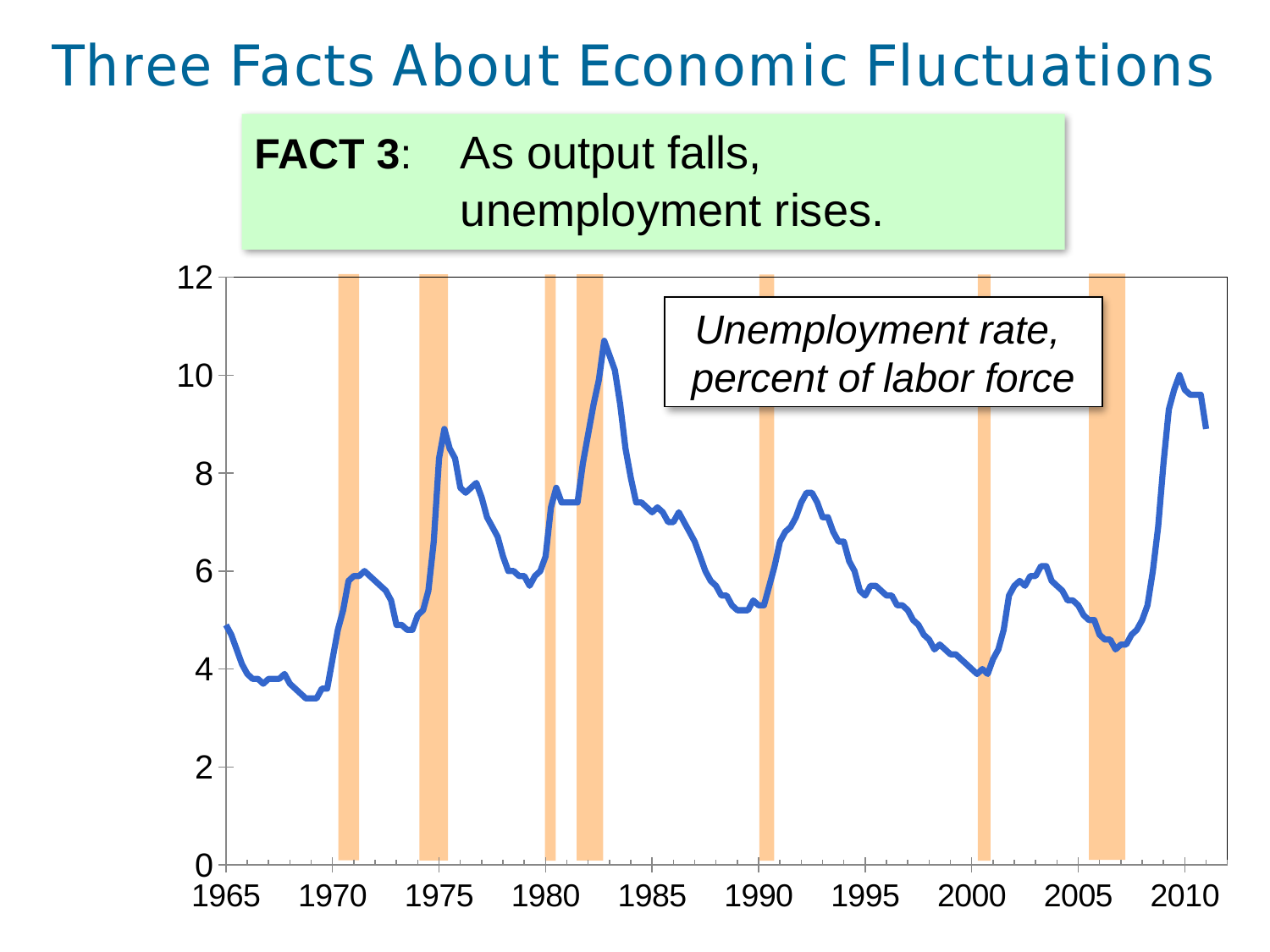

Three Facts About Economic Fluctuations
FACT 3: 	As output falls, unemployment rises.

### Chart

| Category | UNRATE |
|---|---|

Unemployment rate,
percent of labor force